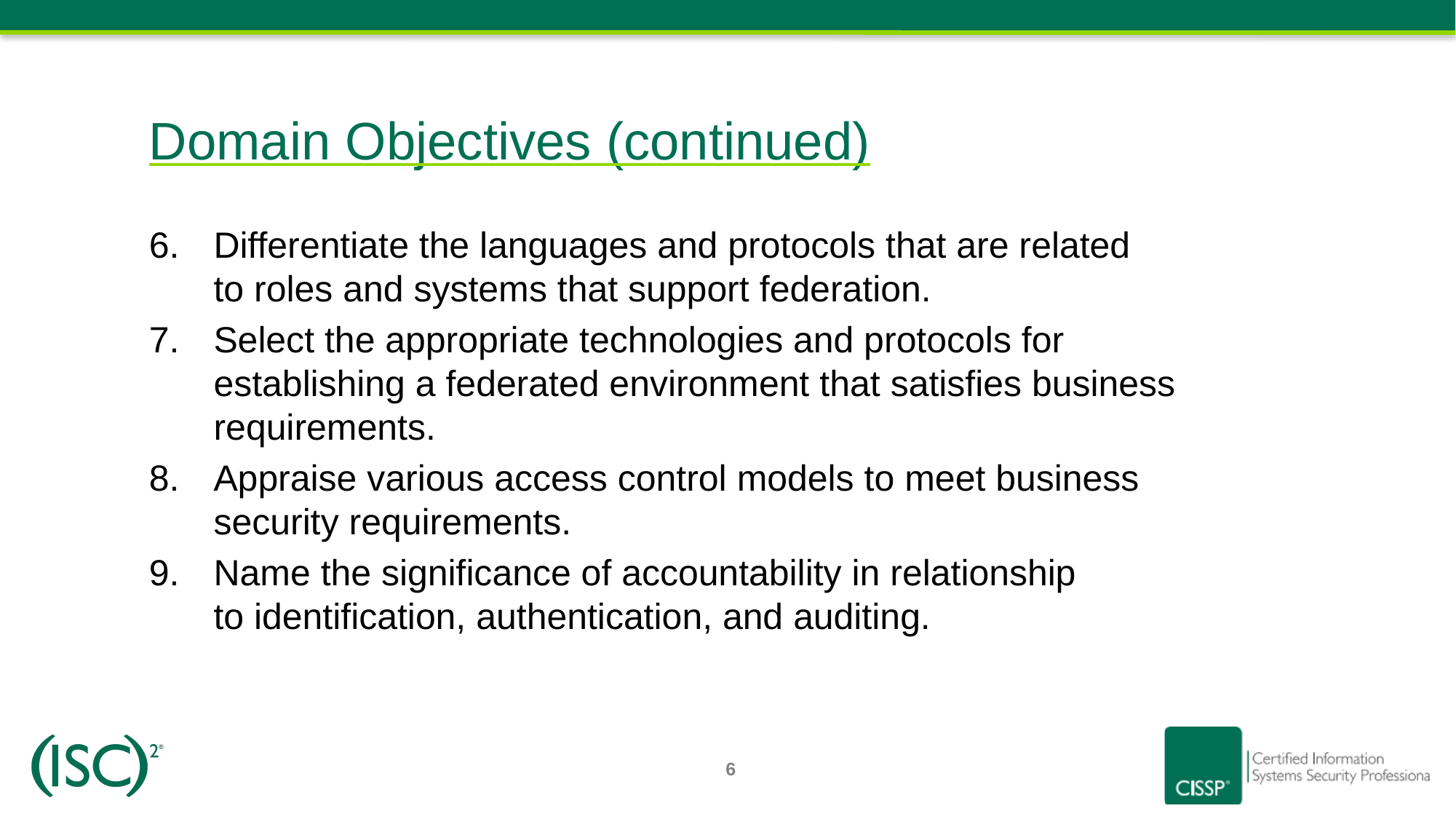

Domain Objectives (continued)
Differentiate the languages and protocols that are related
to roles and systems that support federation.
Select the appropriate technologies and protocols for establishing a federated environment that satisfies business requirements.
Appraise various access control models to meet business security requirements.
Name the significance of accountability in relationship
to identification, authentication, and auditing.